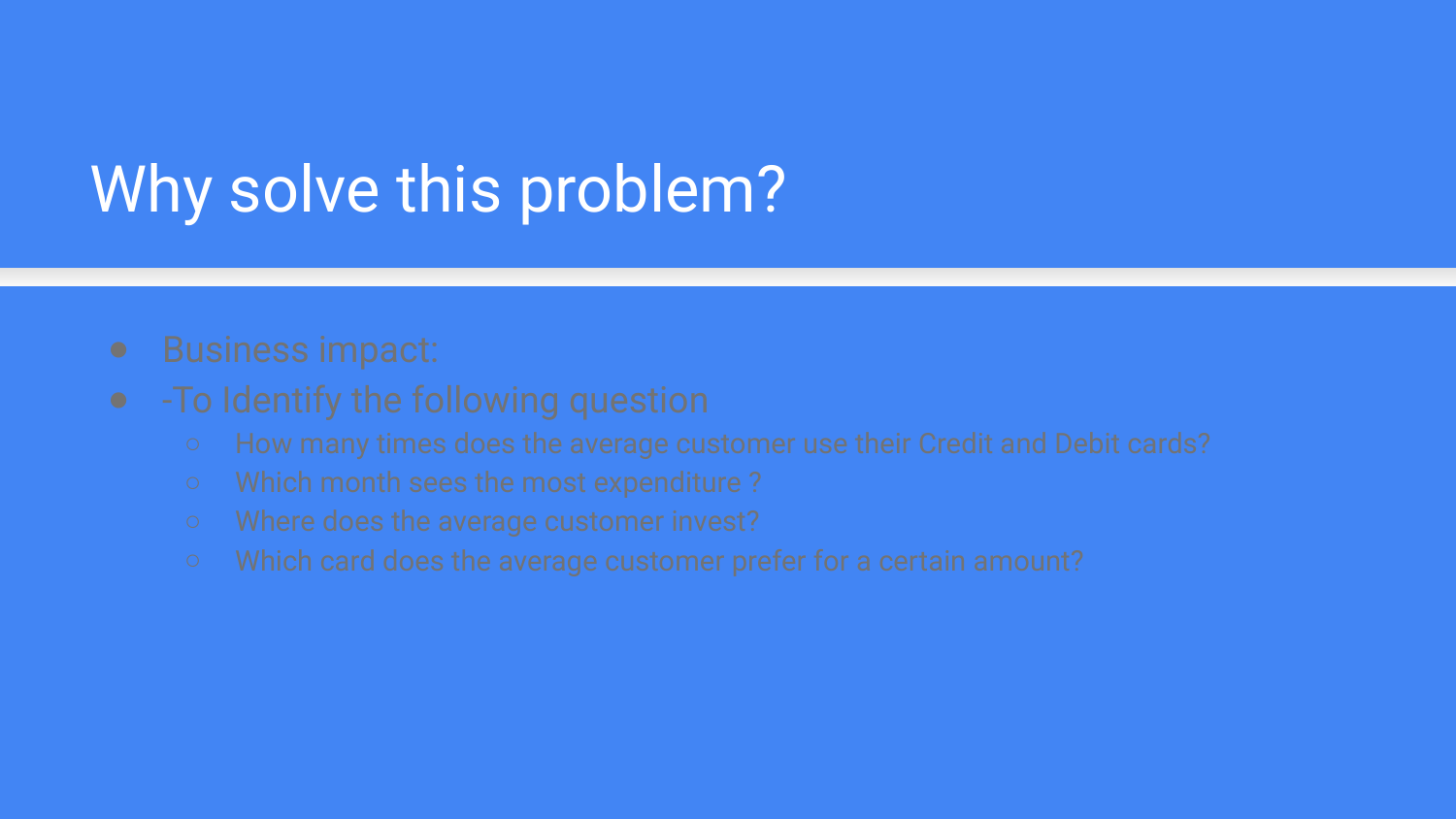

Why solve this problem?
Business impact:
-To Identify the following question
How many times does the average customer use their Credit and Debit cards?
Which month sees the most expenditure ?
Where does the average customer invest?
Which card does the average customer prefer for a certain amount?